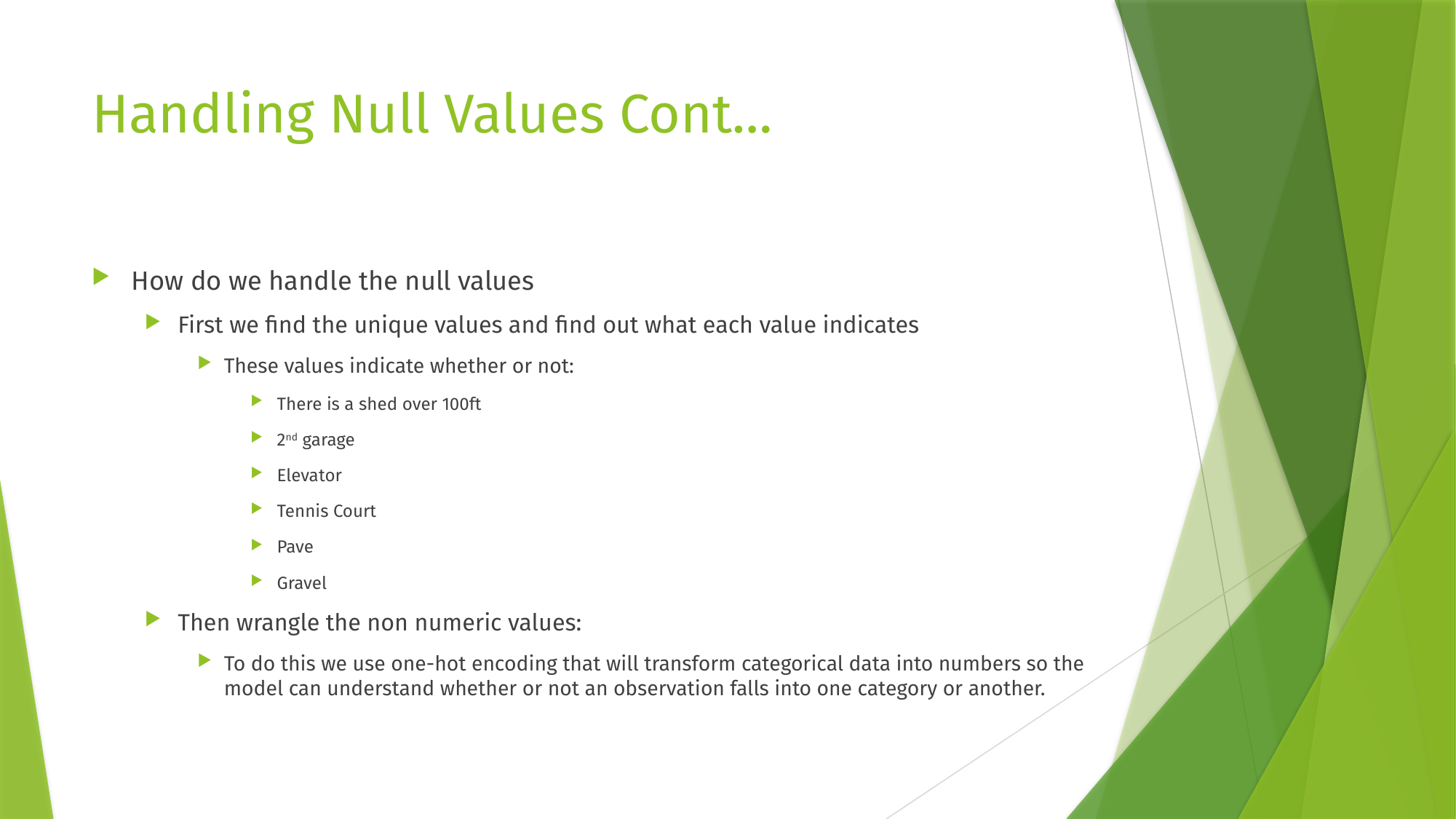

# Handling Null Values Cont…
How do we handle the null values
First we find the unique values and find out what each value indicates
These values indicate whether or not:
There is a shed over 100ft
2nd garage
Elevator
Tennis Court
Pave
Gravel
Then wrangle the non numeric values:
To do this we use one-hot encoding that will transform categorical data into numbers so the model can understand whether or not an observation falls into one category or another.